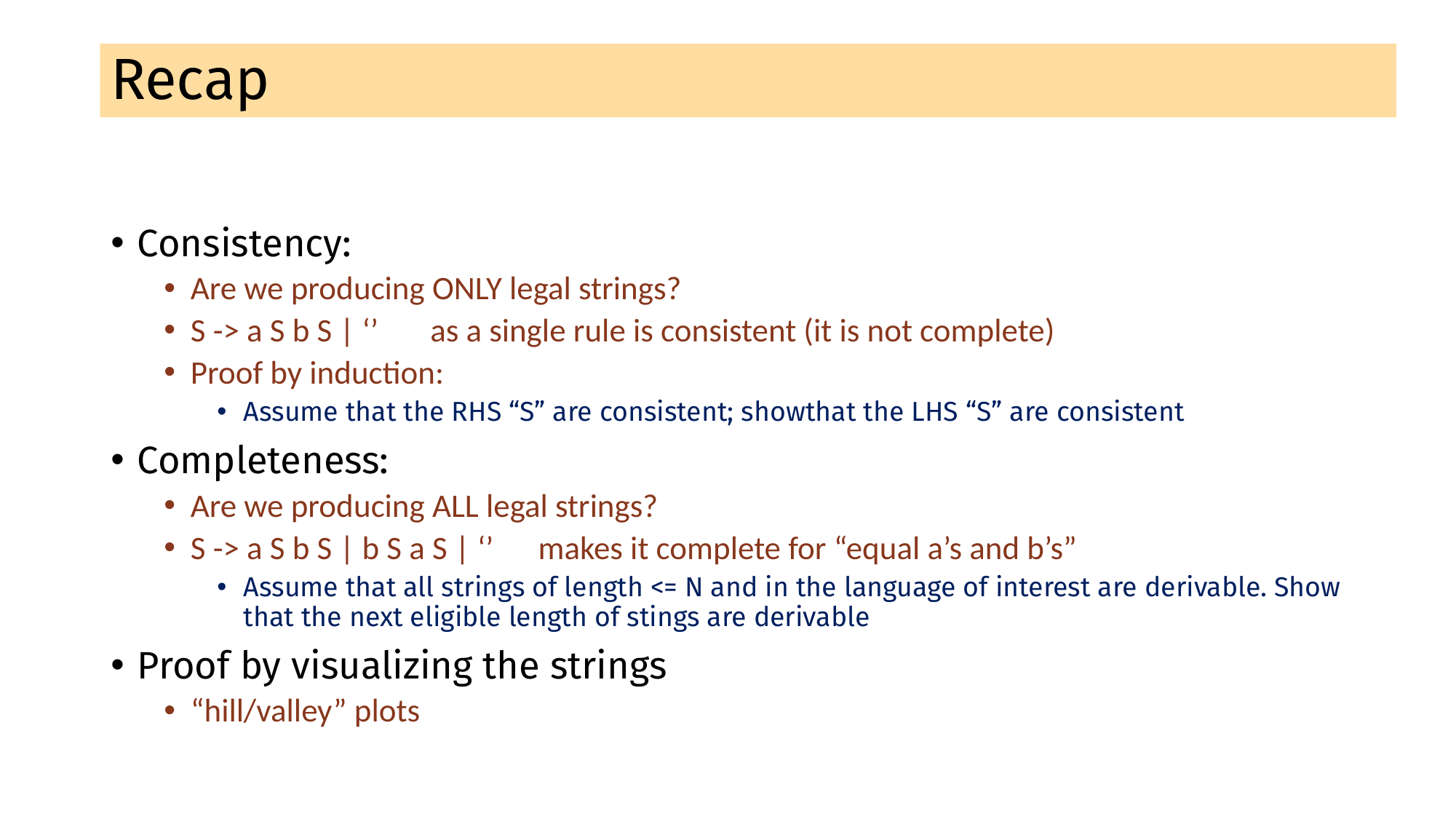

# Recap
Consistency:
Are we producing ONLY legal strings?
S -> a S b S | ‘’       as a single rule is consistent (it is not complete)
Proof by induction:
Assume that the RHS “S” are consistent; showthat the LHS “S” are consistent
Completeness:
Are we producing ALL legal strings?
S -> a S b S | b S a S | ‘’      makes it complete for “equal a’s and b’s”
Assume that all strings of length <= N and in the language of interest are derivable. Show that the next eligible length of stings are derivable
Proof by visualizing the strings
“hill/valley” plots